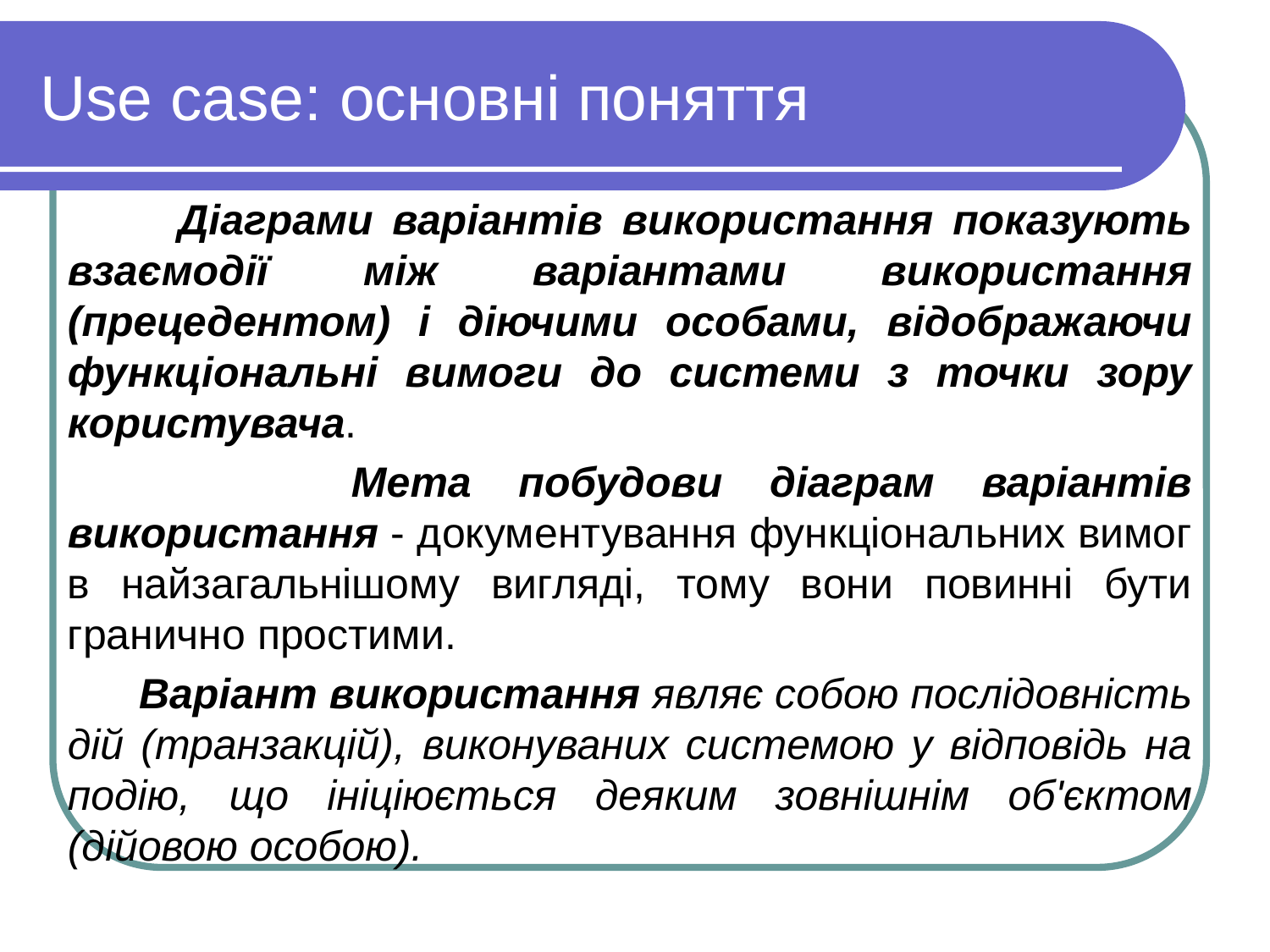

# Use case: основні поняття
      Діаграми варіантів використання показують взаємодії між варіантами використання (прецедентом) і діючими особами, відображаючи функціональні вимоги до системи з точки зору користувача.
      Мета побудови діаграм варіантів використання - документування функціональних вимог в найзагальнішому вигляді, тому вони повинні бути гранично простими.
      Варіант використання являє собою послідовність дій (транзакцій), виконуваних системою у відповідь на подію, що ініціюється деяким зовнішнім об'єктом (дійовою особою).